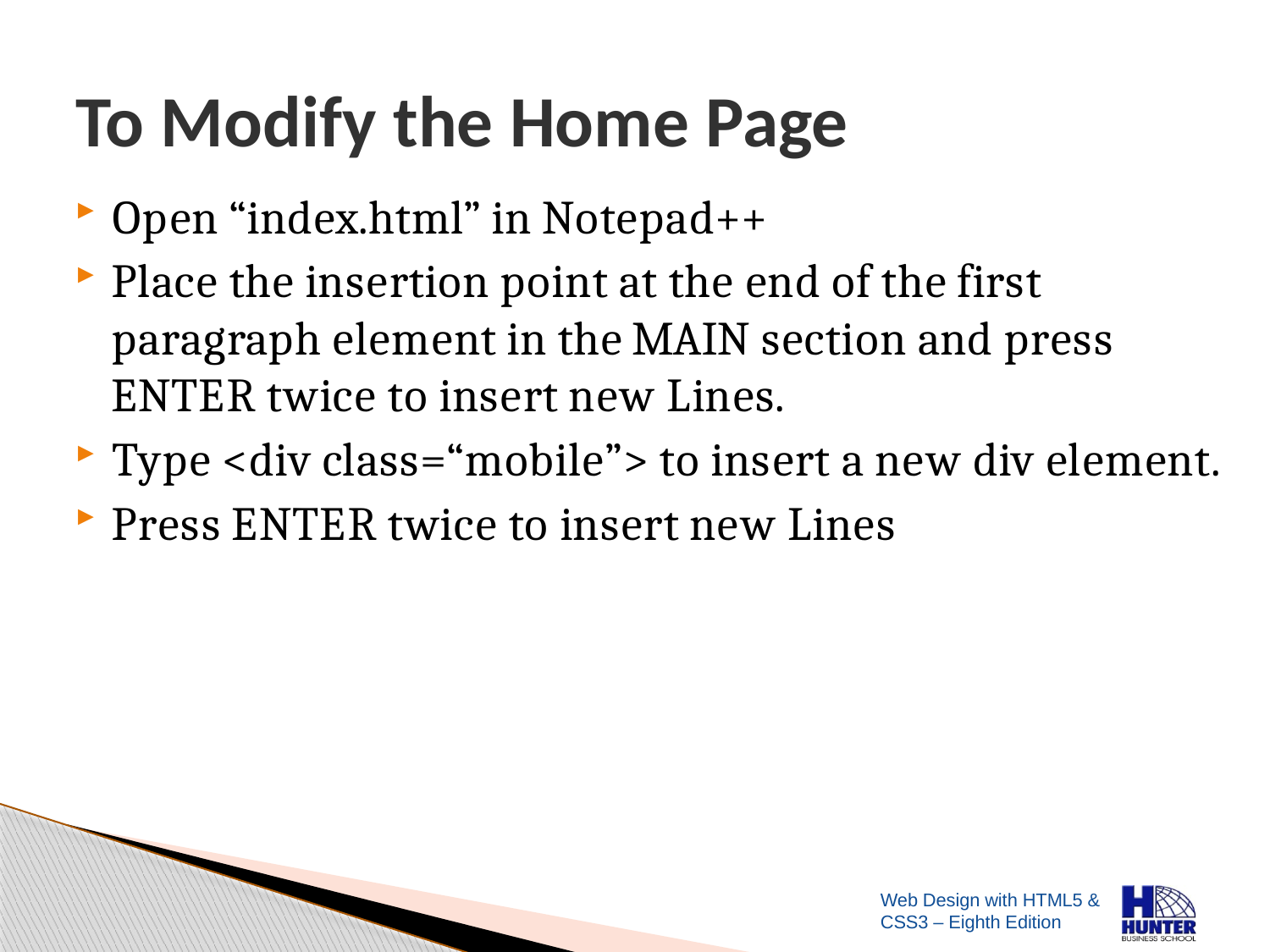

# To Modify the Home Page
Open “index.html” in Notepad++
Place the insertion point at the end of the first paragraph element in the MAIN section and press ENTER twice to insert new Lines.
Type <div class=“mobile”> to insert a new div element.
Press ENTER twice to insert new Lines